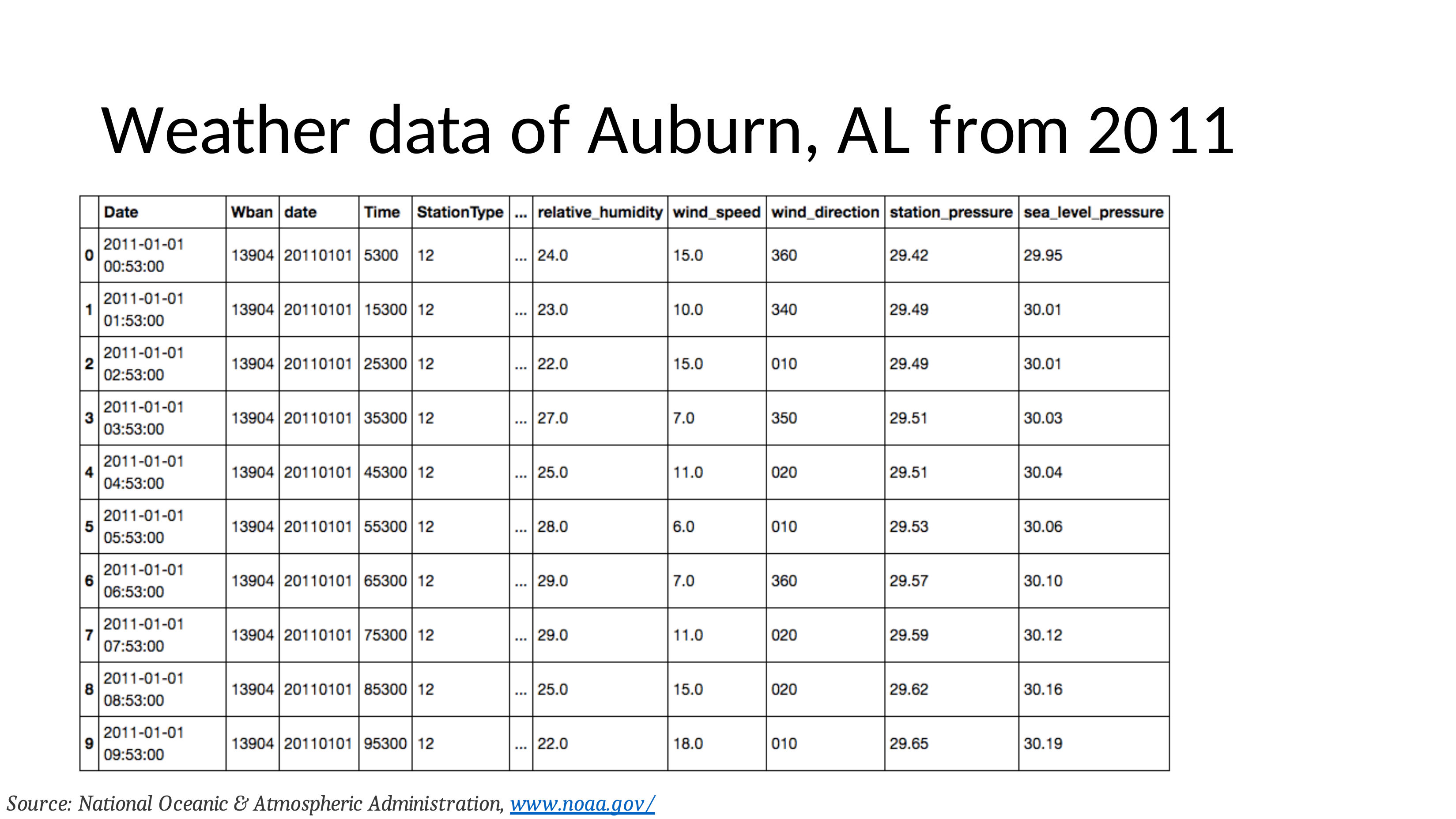

pandas Foundations
# Weather data of Auburn, AL from 2011

Source: National Oceanic & Atmospheric Administration, www.noaa.gov/climate